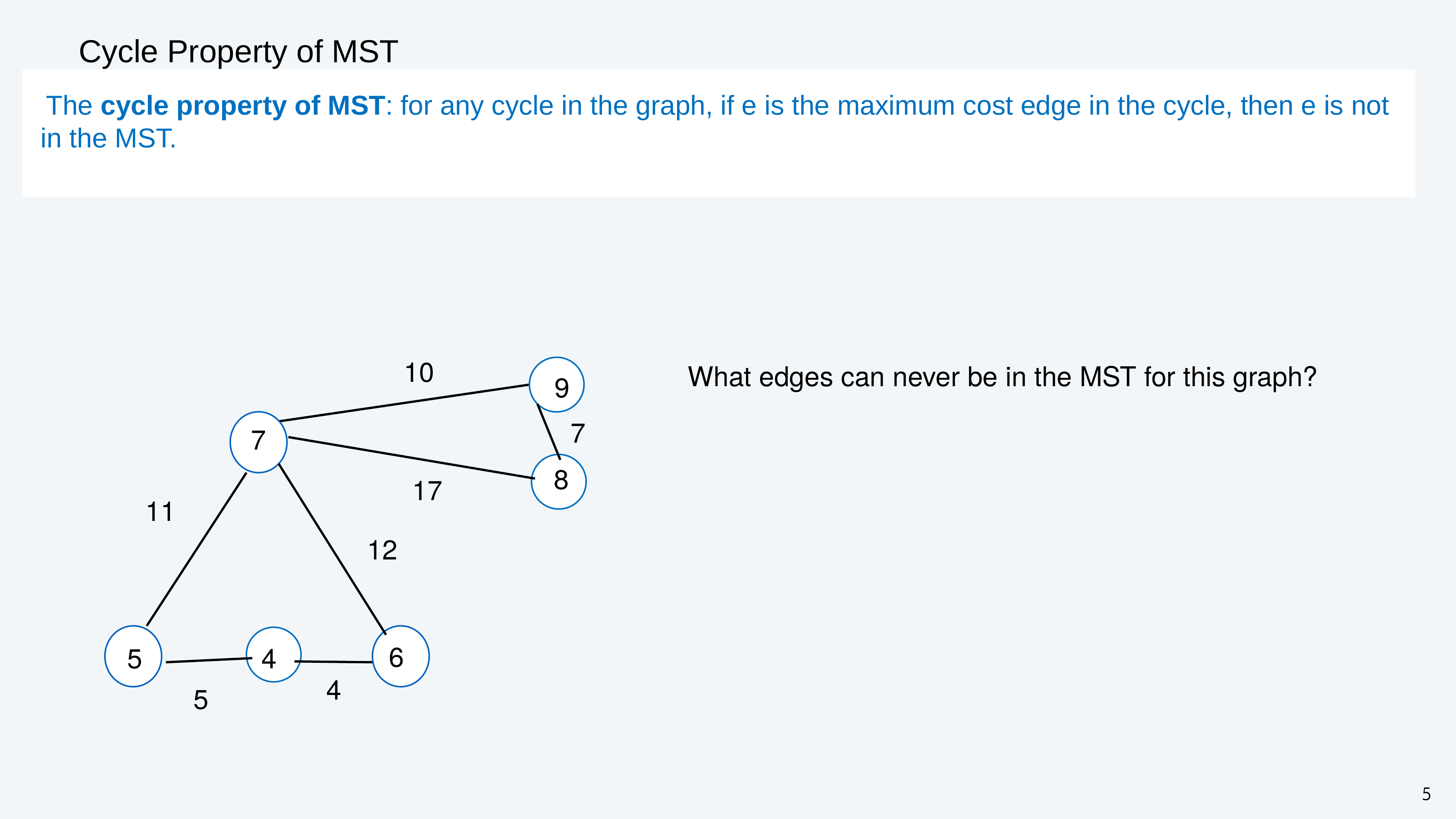

# Cycle Property of MST
The cycle property of MST: for any cycle in the graph, if e is the maximum cost edge in the cycle, then e is not in the MST.

10
What edges can never be in the MST for this graph?

9

7

5

6

8
4
7
17
11
12

4
5
5